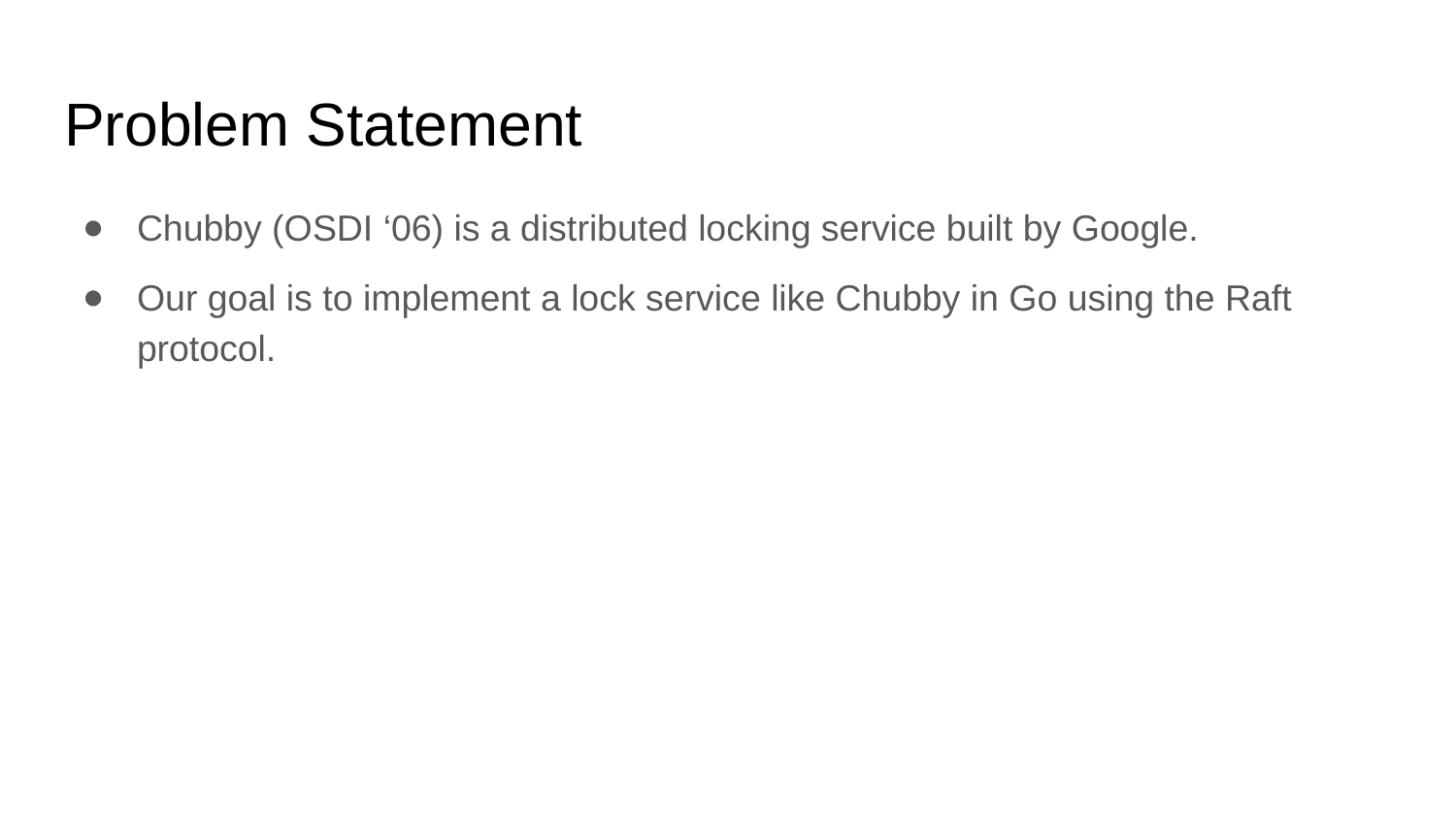

# Problem Statement
Chubby (OSDI ‘06) is a distributed locking service built by Google.
Our goal is to implement a lock service like Chubby in Go using the Raft protocol.